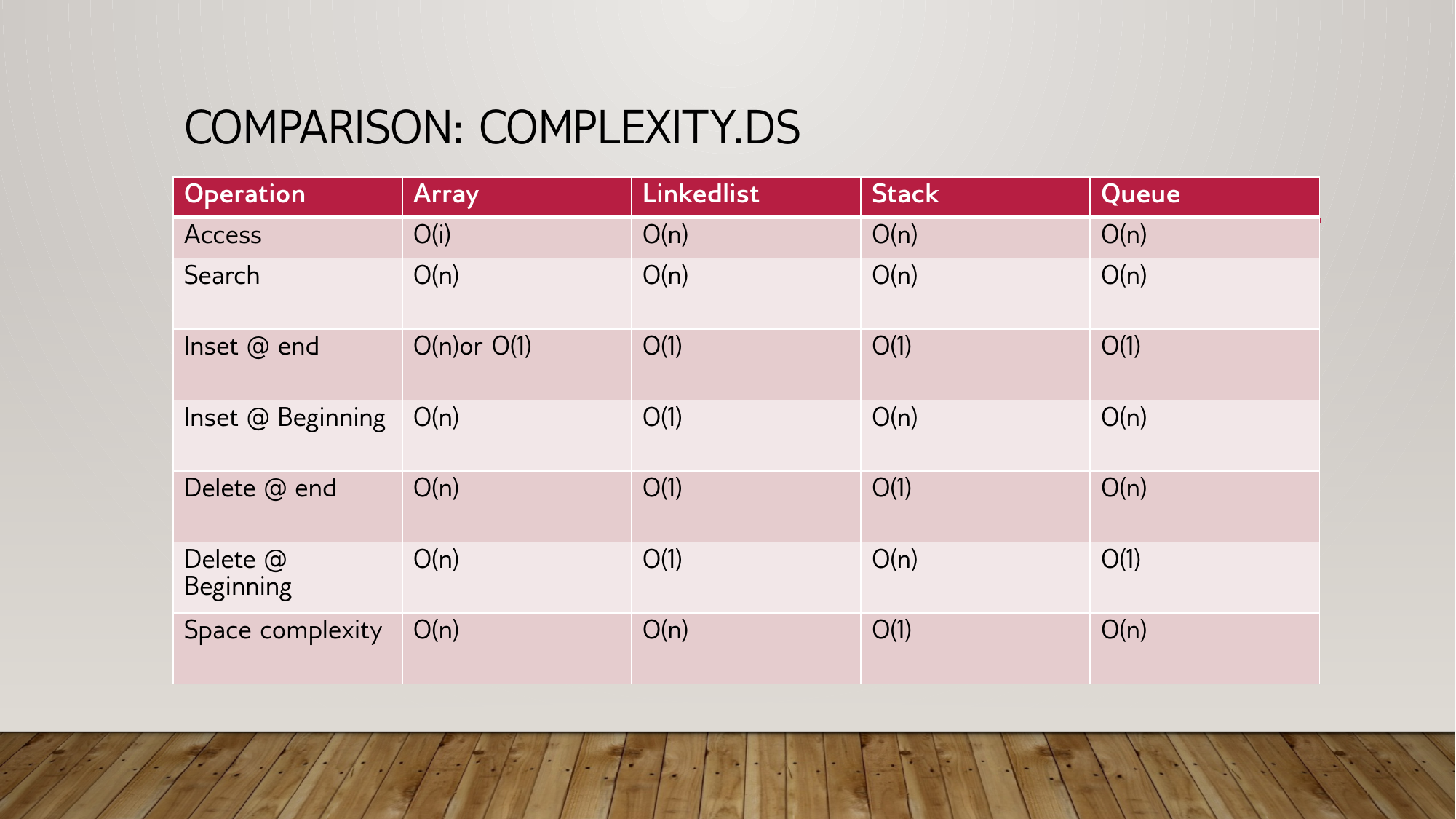

# Comparison: complexity.DS
| Operation | Array | Linkedlist | Stack | Queue |
| --- | --- | --- | --- | --- |
| Access | O(i) | O(n) | O(n) | O(n) |
| Search | O(n) | O(n) | O(n) | O(n) |
| Inset @ end | O(n)or O(1) | O(1) | O(1) | O(1) |
| Inset @ Beginning | O(n) | O(1) | O(n) | O(n) |
| Delete @ end | O(n) | O(1) | O(1) | O(n) |
| Delete @ Beginning | O(n) | O(1) | O(n) | O(1) |
| Space complexity | O(n) | O(n) | O(1) | O(n) |